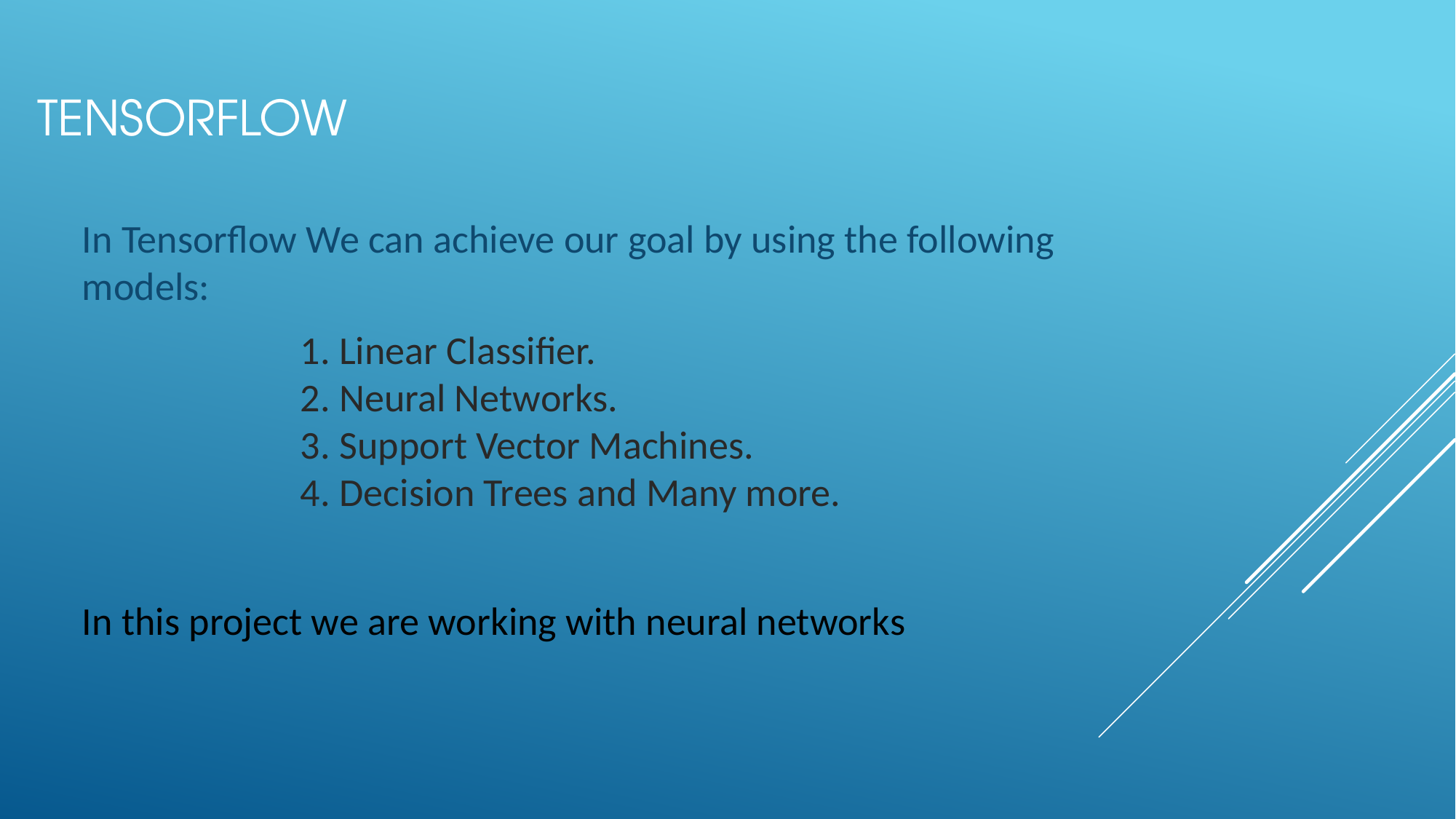

# TENSORFLOW
In Tensorflow We can achieve our goal by using the following models:
		1. Linear Classifier.
		2. Neural Networks.
		3. Support Vector Machines.
		4. Decision Trees and Many more.

In this project we are working with neural networks